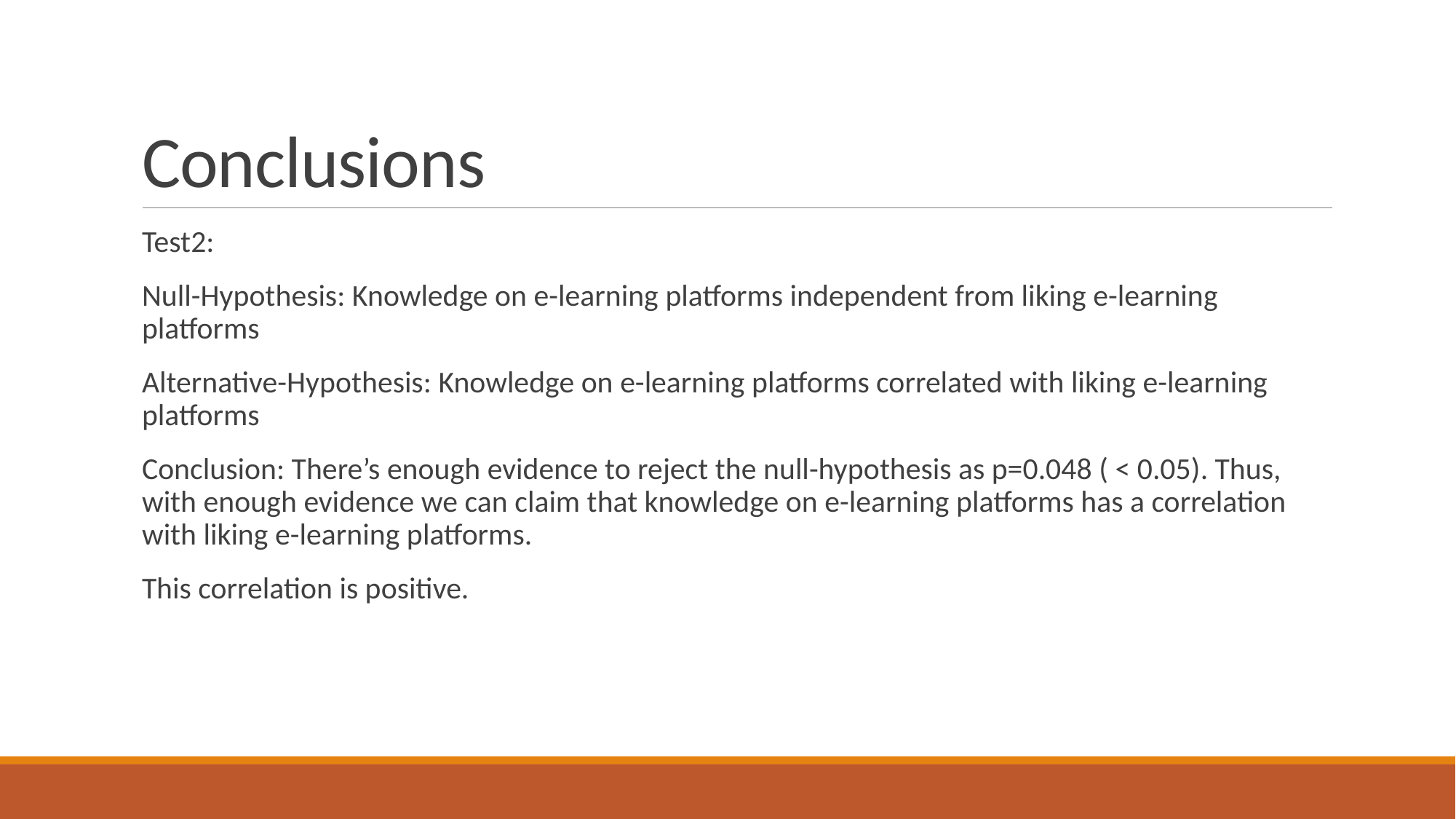

# Conclusions
Test2:
Null-Hypothesis: Knowledge on e-learning platforms independent from liking e-learning platforms
Alternative-Hypothesis: Knowledge on e-learning platforms correlated with liking e-learning platforms
Conclusion: There’s enough evidence to reject the null-hypothesis as p=0.048 ( < 0.05). Thus, with enough evidence we can claim that knowledge on e-learning platforms has a correlation with liking e-learning platforms.
This correlation is positive.